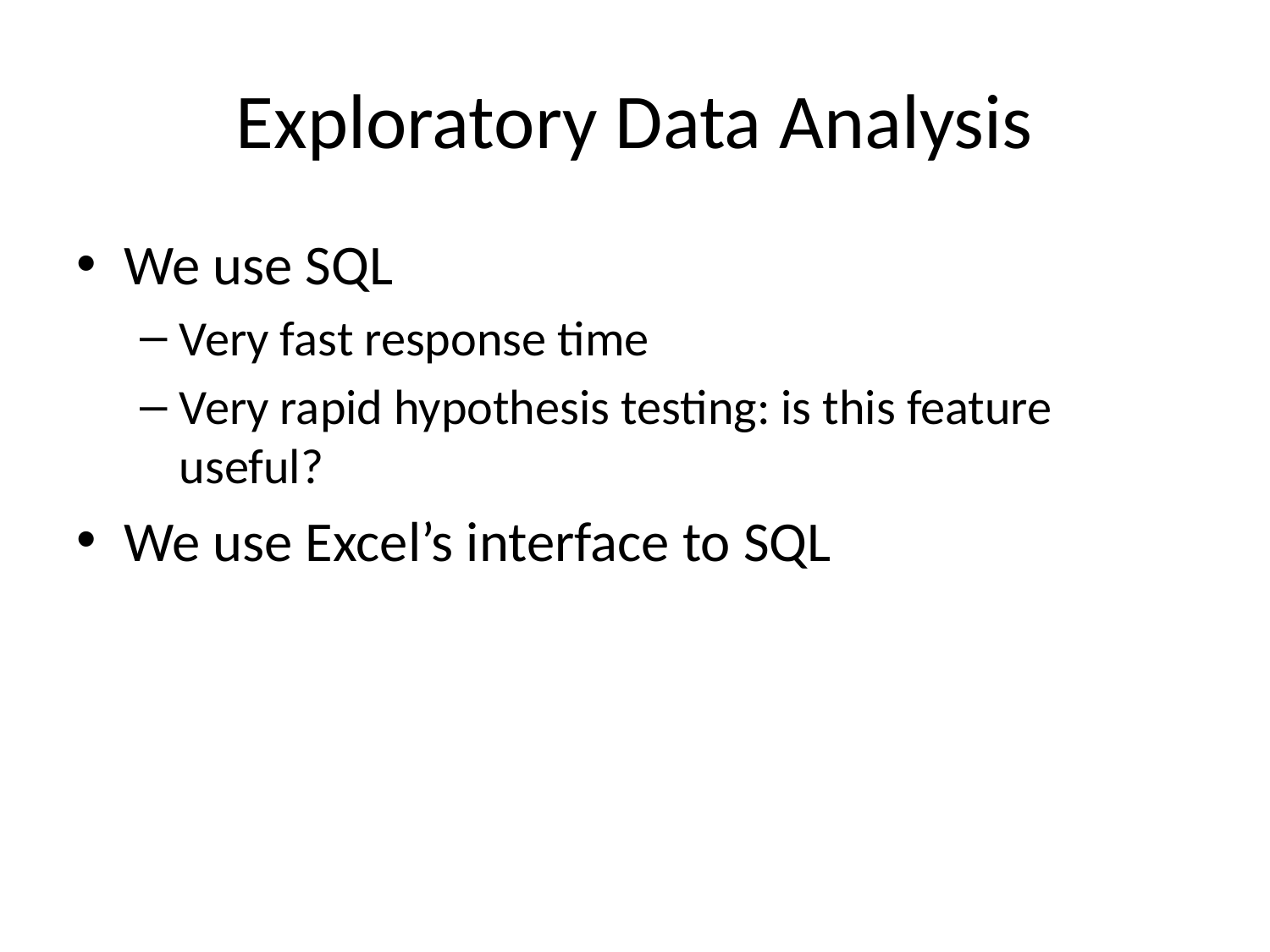

# Exploratory Data Analysis
We use SQL
Very fast response time
Very rapid hypothesis testing: is this feature useful?
We use Excel’s interface to SQL